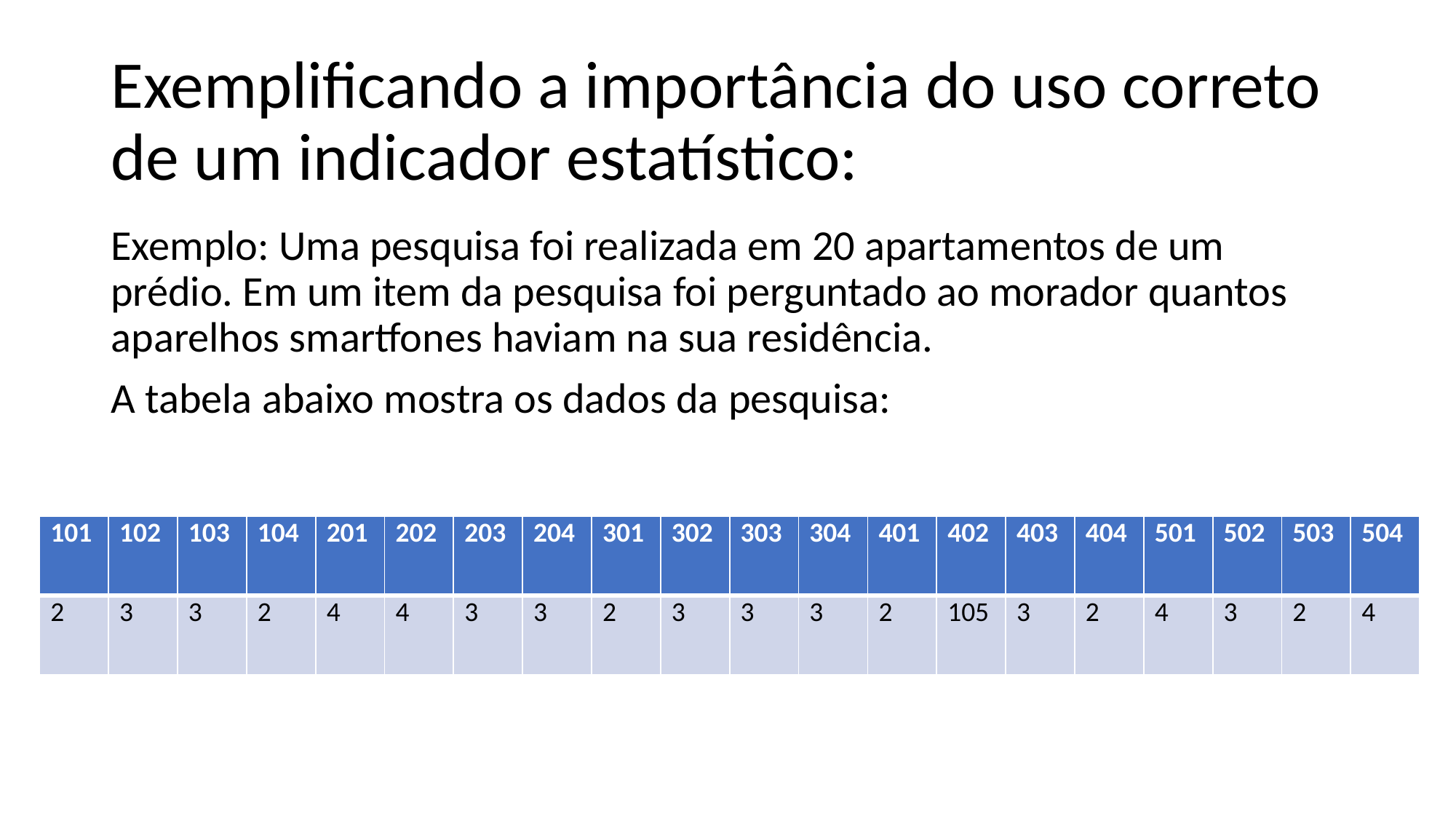

# Exemplificando a importância do uso correto de um indicador estatístico:
Exemplo: Uma pesquisa foi realizada em 20 apartamentos de um prédio. Em um item da pesquisa foi perguntado ao morador quantos aparelhos smartfones haviam na sua residência.
A tabela abaixo mostra os dados da pesquisa:

| 101 | 102 | 103 | 104 | 201 | 202 | 203 | 204 | 301 | 302 | 303 | 304 | 401 | 402 | 403 | 404 | 501 | 502 | 503 | 504 |
| --- | --- | --- | --- | --- | --- | --- | --- | --- | --- | --- | --- | --- | --- | --- | --- | --- | --- | --- | --- |
| 2 | 3 | 3 | 2 | 4 | 4 | 3 | 3 | 2 | 3 | 3 | 3 | 2 | 105 | 3 | 2 | 4 | 3 | 2 | 4 |